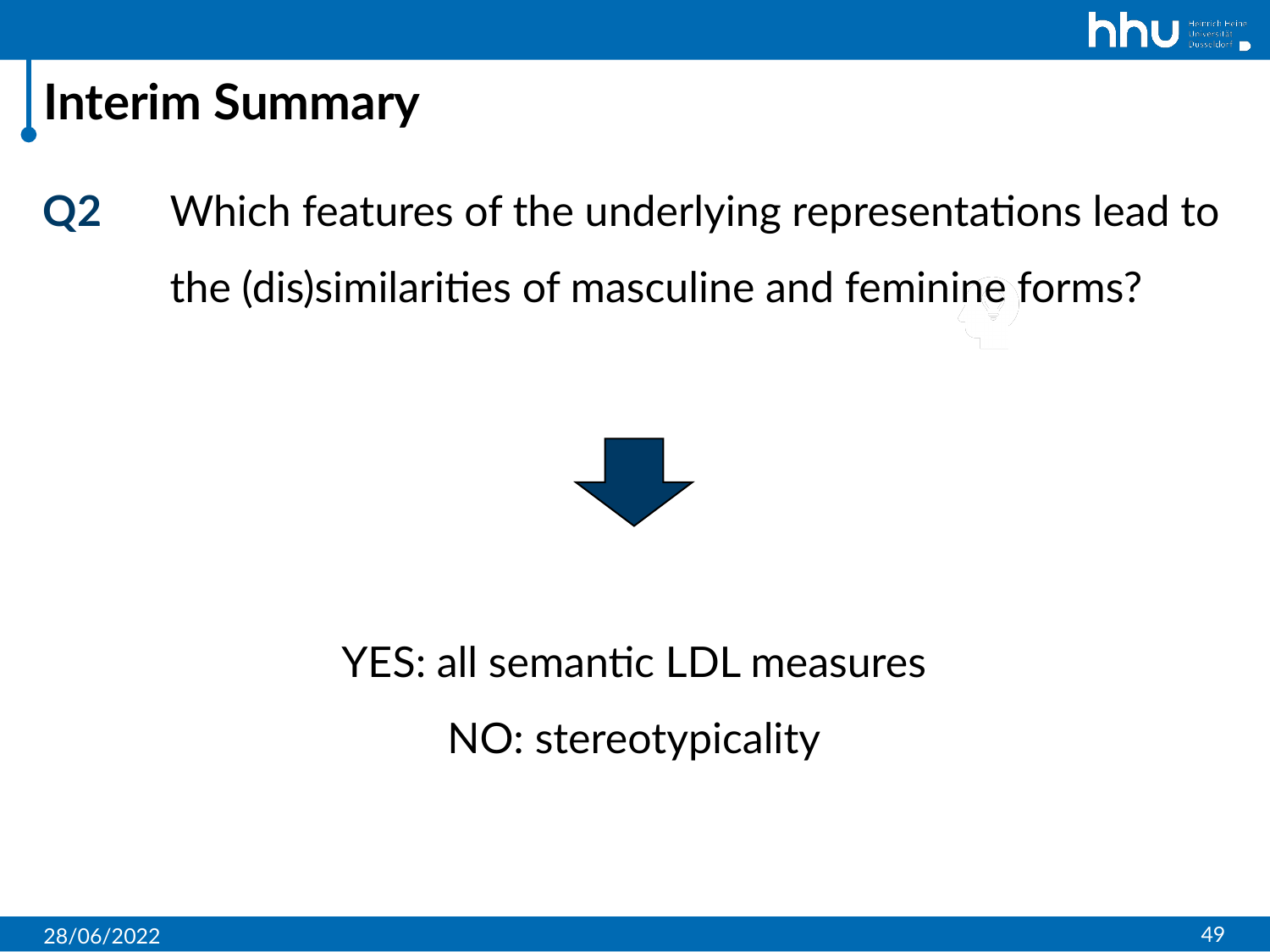

# Interim Summary
Q2	Which features of the underlying representations lead to 	the (dis)similarities of masculine and feminine forms?

YES: all semantic LDL measures
NO: stereotypicality

49
28/06/2022